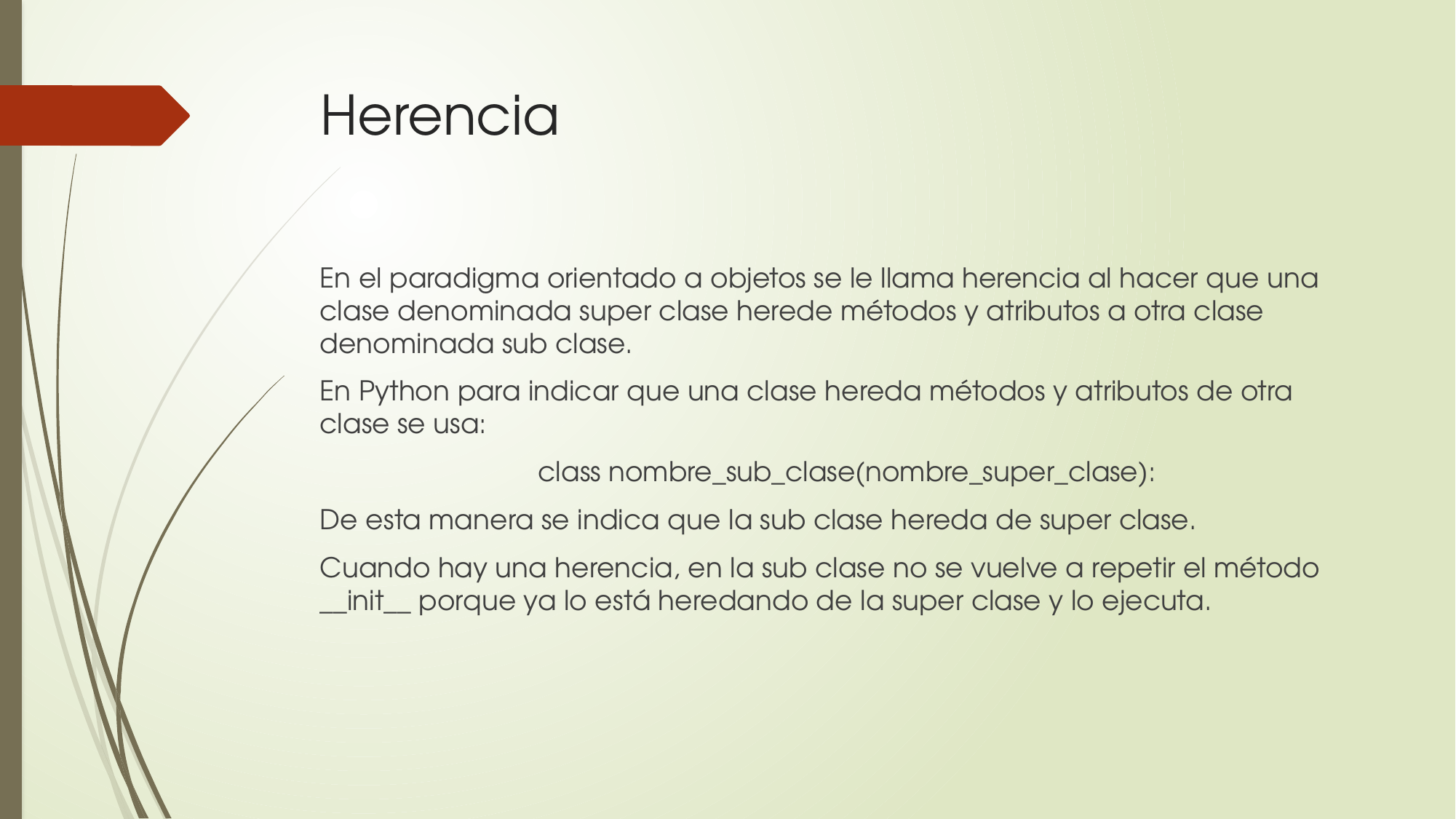

# Herencia
En el paradigma orientado a objetos se le llama herencia al hacer que una clase denominada super clase herede métodos y atributos a otra clase denominada sub clase.
En Python para indicar que una clase hereda métodos y atributos de otra clase se usa:
		class nombre_sub_clase(nombre_super_clase):
De esta manera se indica que la sub clase hereda de super clase.
Cuando hay una herencia, en la sub clase no se vuelve a repetir el método __init__ porque ya lo está heredando de la super clase y lo ejecuta.